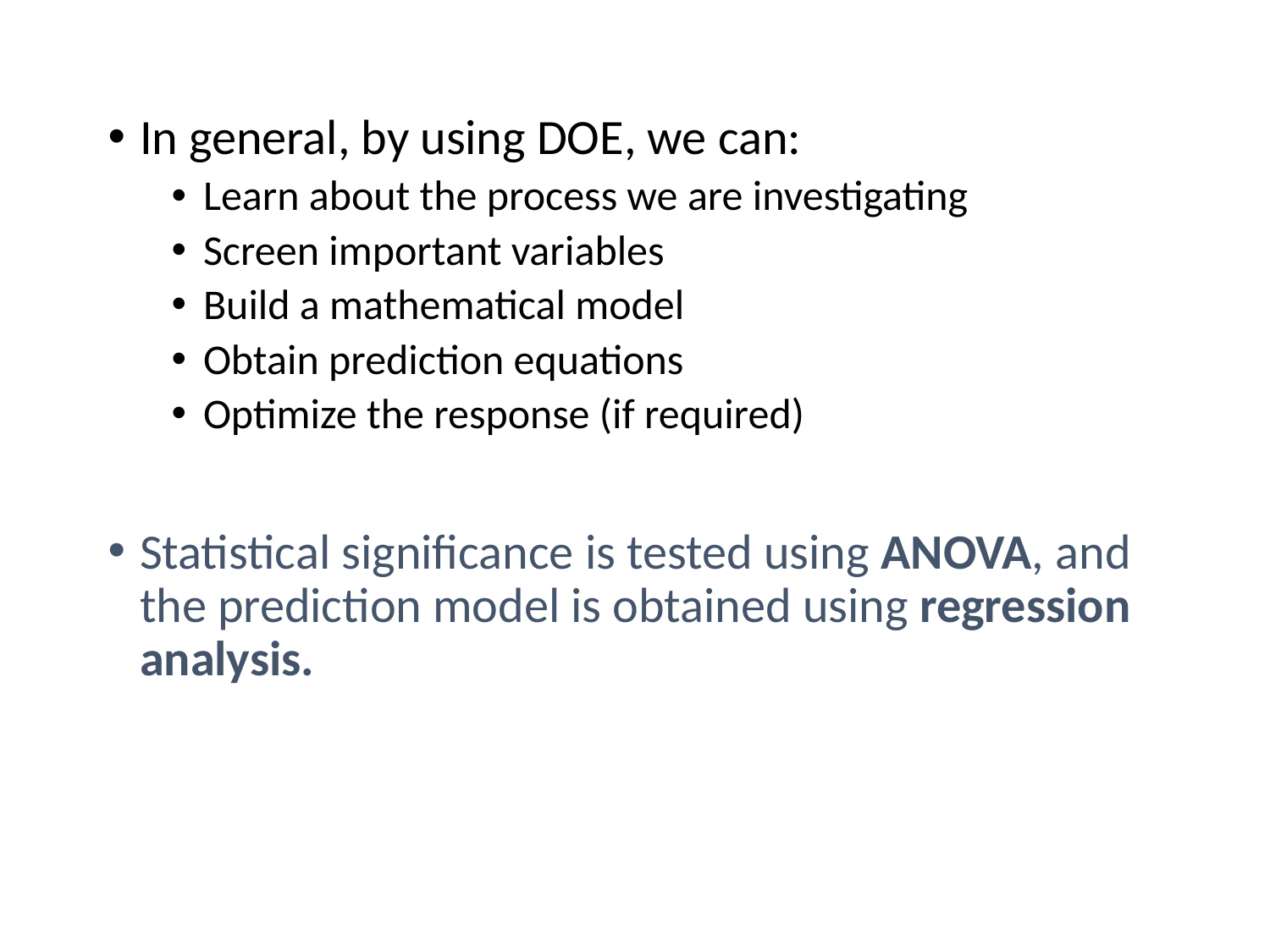

In general, by using DOE, we can:
Learn about the process we are investigating
Screen important variables
Build a mathematical model
Obtain prediction equations
Optimize the response (if required)

Statistical significance is tested using ANOVA, and the prediction model is obtained using regression analysis.